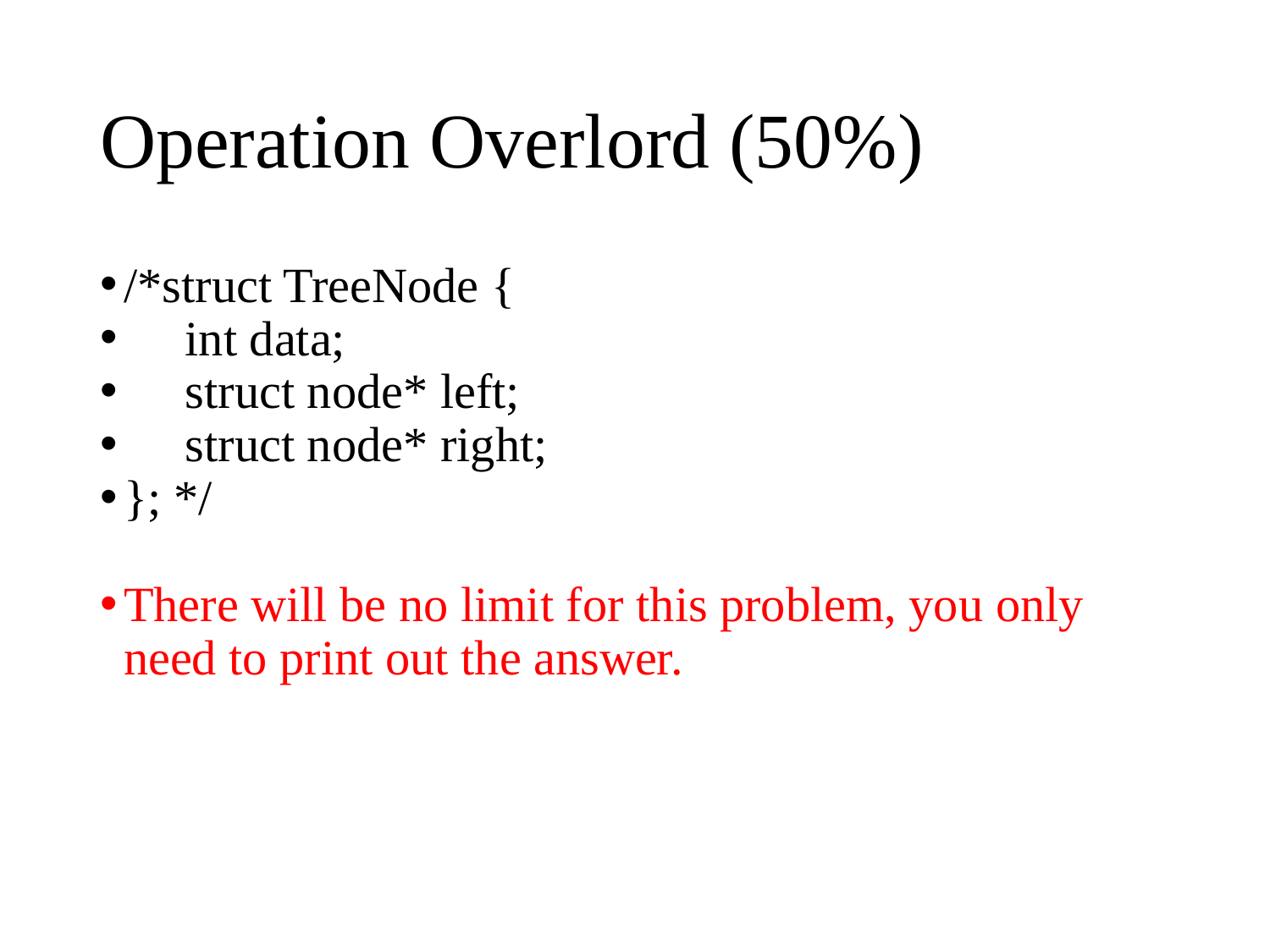

# Operation Overlord (50%)
/*struct TreeNode {
     int data;
     struct node* left;
     struct node* right;
}; */

There will be no limit for this problem, you only need to print out the answer.